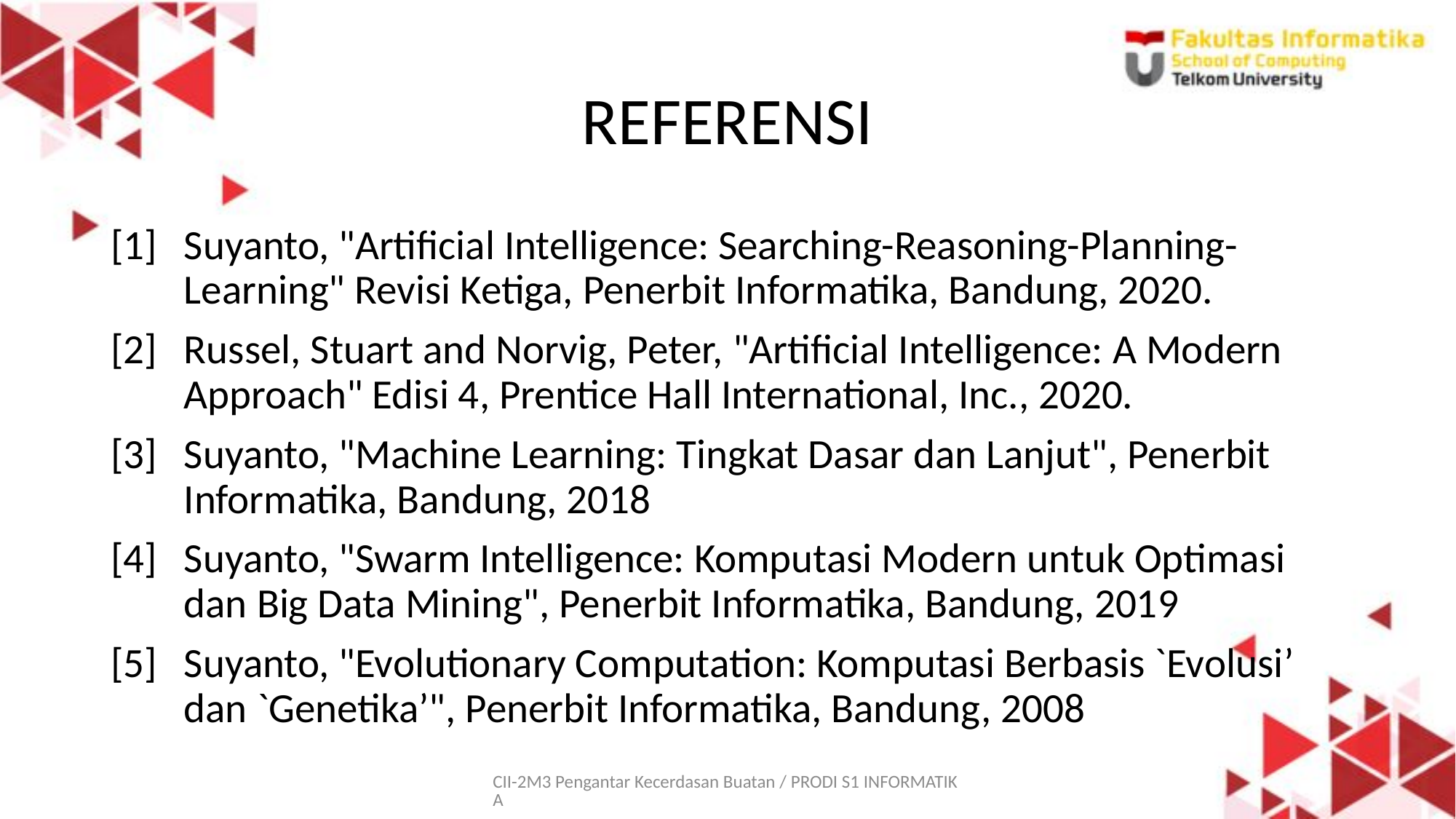

# REFERENSI
[1]	Suyanto, "Artificial Intelligence: Searching-Reasoning-Planning-Learning" Revisi Ketiga, Penerbit Informatika, Bandung, 2020.
[2]	Russel, Stuart and Norvig, Peter, "Artificial Intelligence: A Modern Approach" Edisi 4, Prentice Hall International, Inc., 2020.
[3]	Suyanto, "Machine Learning: Tingkat Dasar dan Lanjut", Penerbit Informatika, Bandung, 2018
[4]	Suyanto, "Swarm Intelligence: Komputasi Modern untuk Optimasi dan Big Data Mining", Penerbit Informatika, Bandung, 2019
[5]	Suyanto, "Evolutionary Computation: Komputasi Berbasis `Evolusi’ dan `Genetika’", Penerbit Informatika, Bandung, 2008
CII-2M3 Pengantar Kecerdasan Buatan / PRODI S1 INFORMATIKA